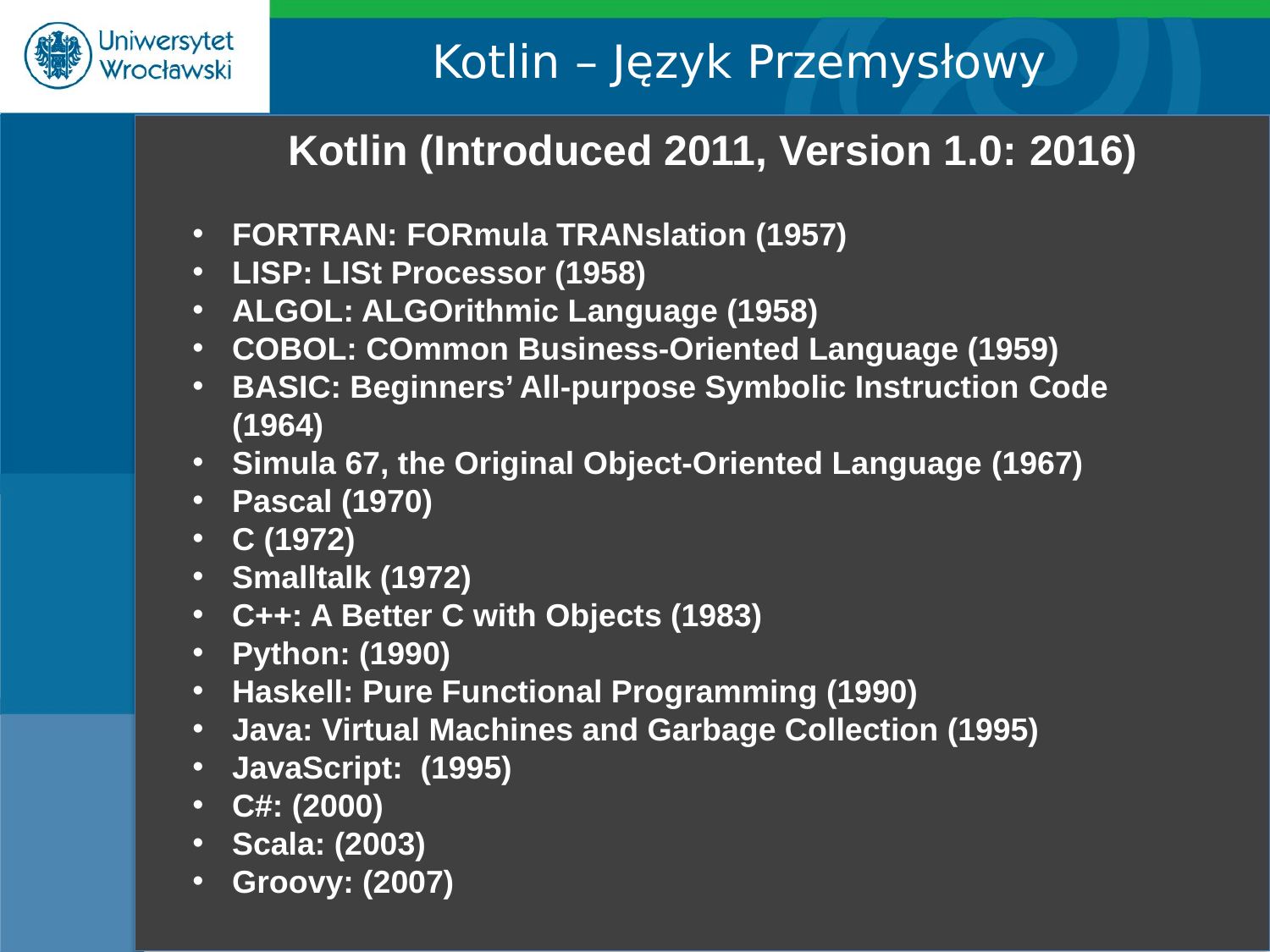

Kotlin – Język Przemysłowy

Kotlin (Introduced 2011, Version 1.0: 2016)
FORTRAN: FORmula TRANslation (1957)
LISP: LISt Processor (1958)
ALGOL: ALGOrithmic Language (1958)
COBOL: COmmon Business-Oriented Language (1959)
BASIC: Beginners’ All-purpose Symbolic Instruction Code (1964)
Simula 67, the Original Object-Oriented Language (1967)
Pascal (1970)
C (1972)
Smalltalk (1972)
C++: A Better C with Objects (1983)
Python: (1990)
Haskell: Pure Functional Programming (1990)
Java: Virtual Machines and Garbage Collection (1995)
JavaScript:  (1995)
C#: (2000)
Scala: (2003)
Groovy: (2007)